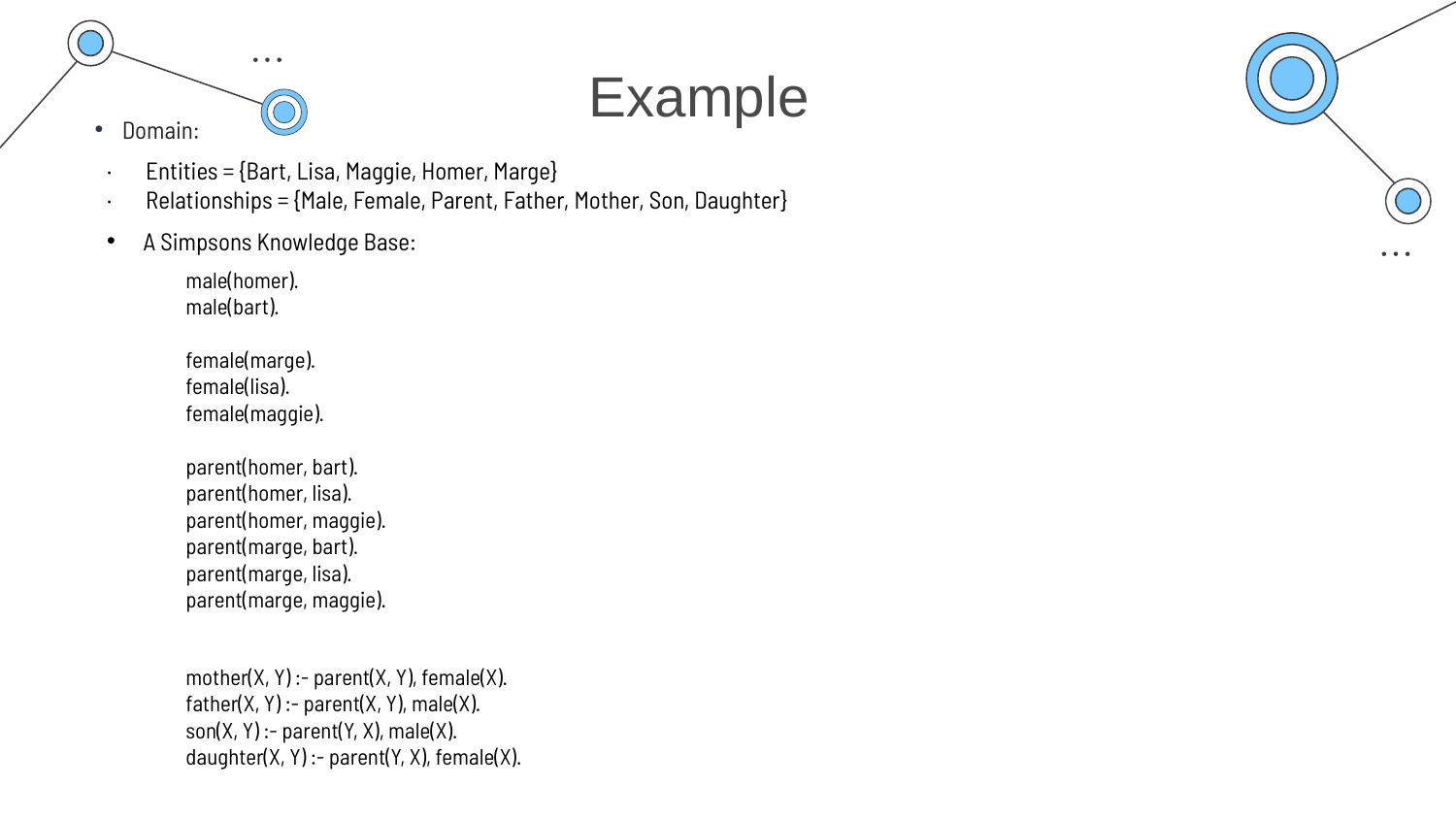

# Example
Domain:
·       Entities = {Bart, Lisa, Maggie, Homer, Marge}
·       Relationships = {Male, Female, Parent, Father, Mother, Son, Daughter}
A Simpsons Knowledge Base:

male(homer).
male(bart).
female(marge).
female(lisa).
female(maggie).
parent(homer, bart).
parent(homer, lisa).
parent(homer, maggie).
parent(marge, bart).
parent(marge, lisa).
parent(marge, maggie).
mother(X, Y) :- parent(X, Y), female(X).
father(X, Y) :- parent(X, Y), male(X).
son(X, Y) :- parent(Y, X), male(X).
daughter(X, Y) :- parent(Y, X), female(X).